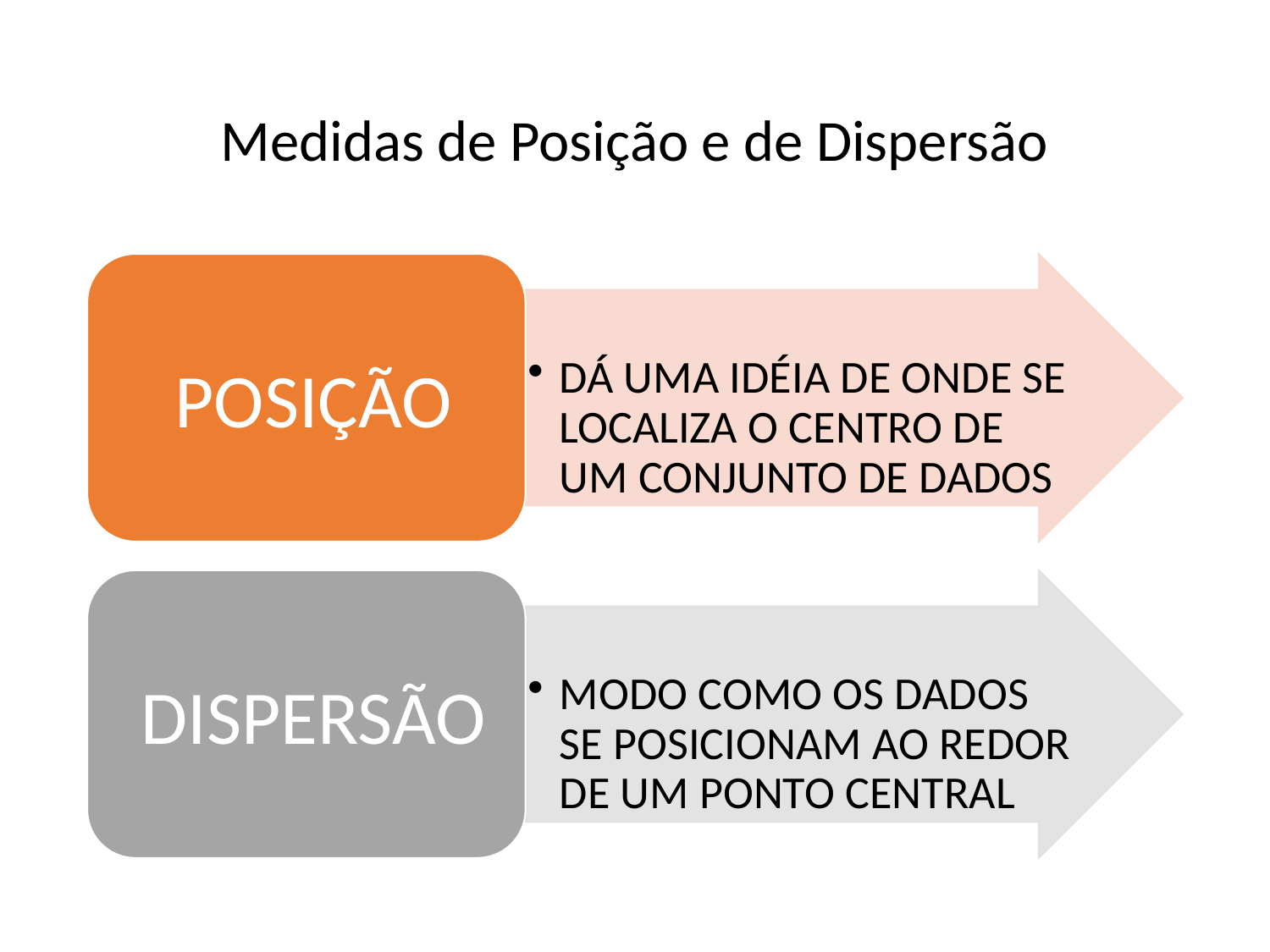

# Medidas de Posição e de Dispersão

DÁ UMA IDÉIA DE ONDE SE LOCALIZA O CENTRO DE UM CONJUNTO DE DADOS
POSIÇÃO

MODO COMO OS DADOS SE POSICIONAM AO REDOR DE UM PONTO CENTRAL
DISPERSÃO